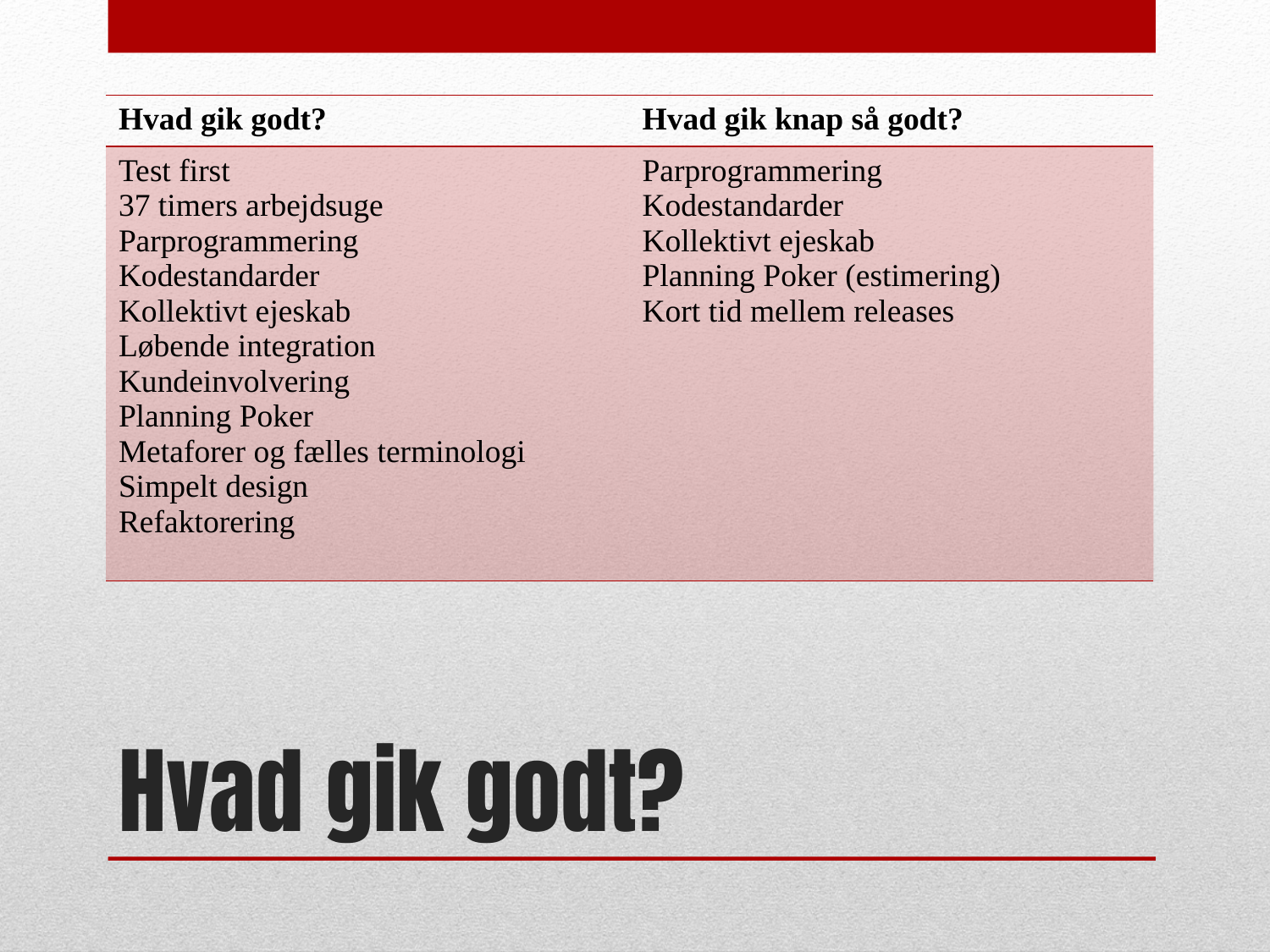

| Hvad gik godt? | Hvad gik knap så godt? |
| --- | --- |
| Test first 37 timers arbejdsuge Parprogrammering Kodestandarder Kollektivt ejeskab Løbende integration Kundeinvolvering Planning Poker Metaforer og fælles terminologi Simpelt design Refaktorering | Parprogrammering Kodestandarder Kollektivt ejeskab Planning Poker (estimering) Kort tid mellem releases |
# Hvad gik godt?